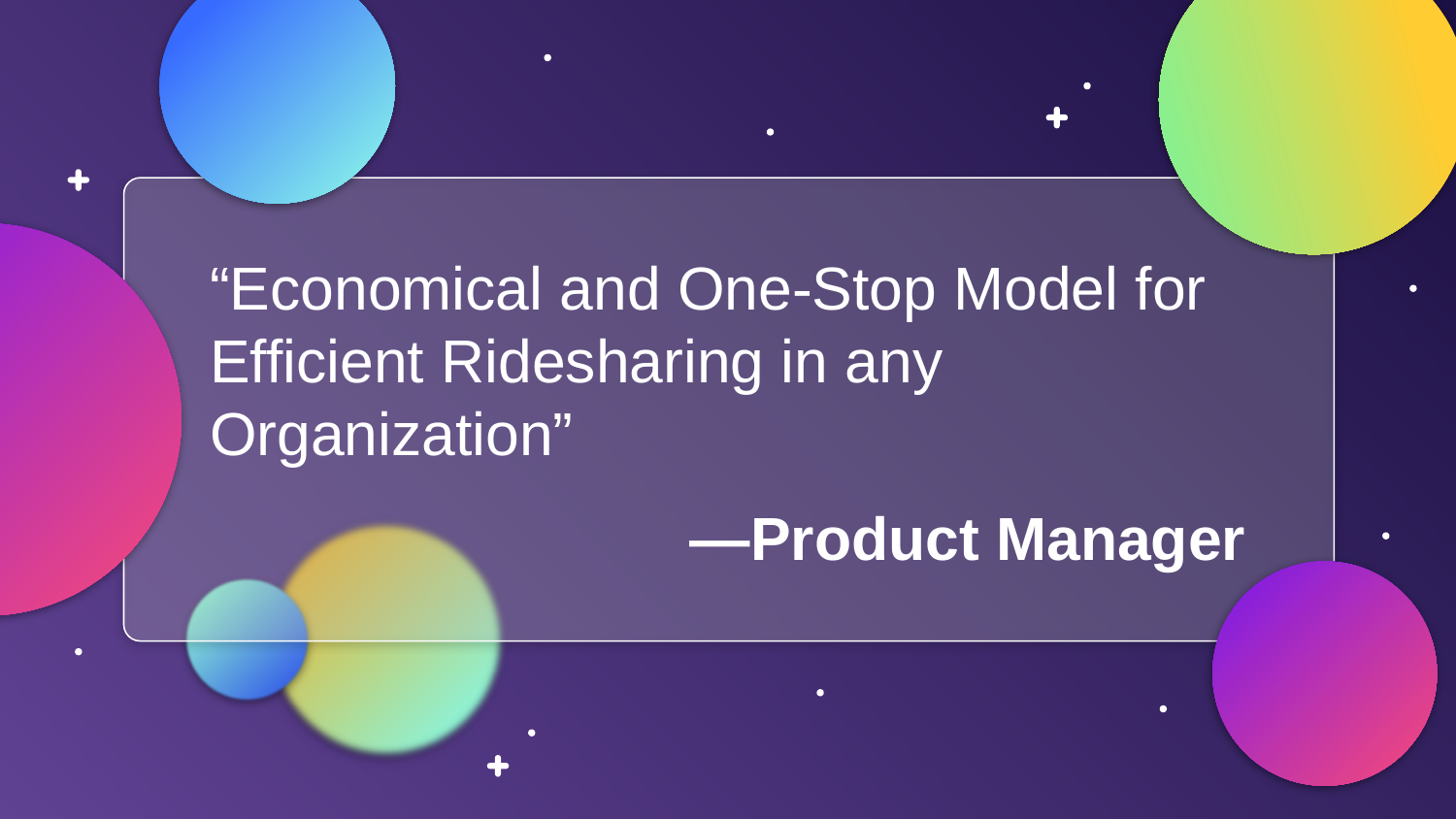

“Economical and One-Stop Model for Efficient Ridesharing in any Organization”
# —Product Manager